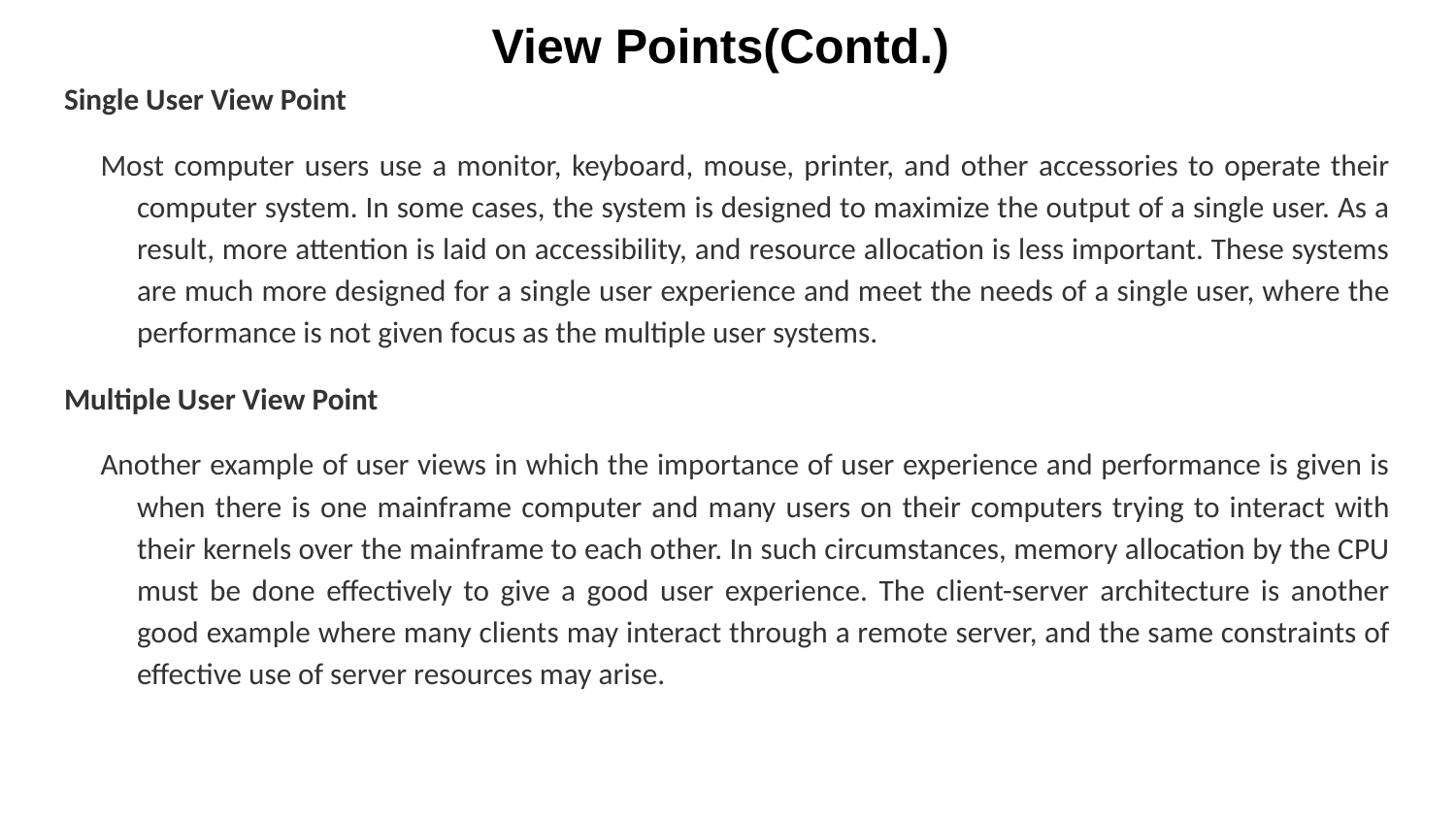

View Points(Contd.)
Single User View Point
Most computer users use a monitor, keyboard, mouse, printer, and other accessories to operate their computer system. In some cases, the system is designed to maximize the output of a single user. As a result, more attention is laid on accessibility, and resource allocation is less important. These systems are much more designed for a single user experience and meet the needs of a single user, where the performance is not given focus as the multiple user systems.
Multiple User View Point
Another example of user views in which the importance of user experience and performance is given is when there is one mainframe computer and many users on their computers trying to interact with their kernels over the mainframe to each other. In such circumstances, memory allocation by the CPU must be done effectively to give a good user experience. The client-server architecture is another good example where many clients may interact through a remote server, and the same constraints of effective use of server resources may arise.